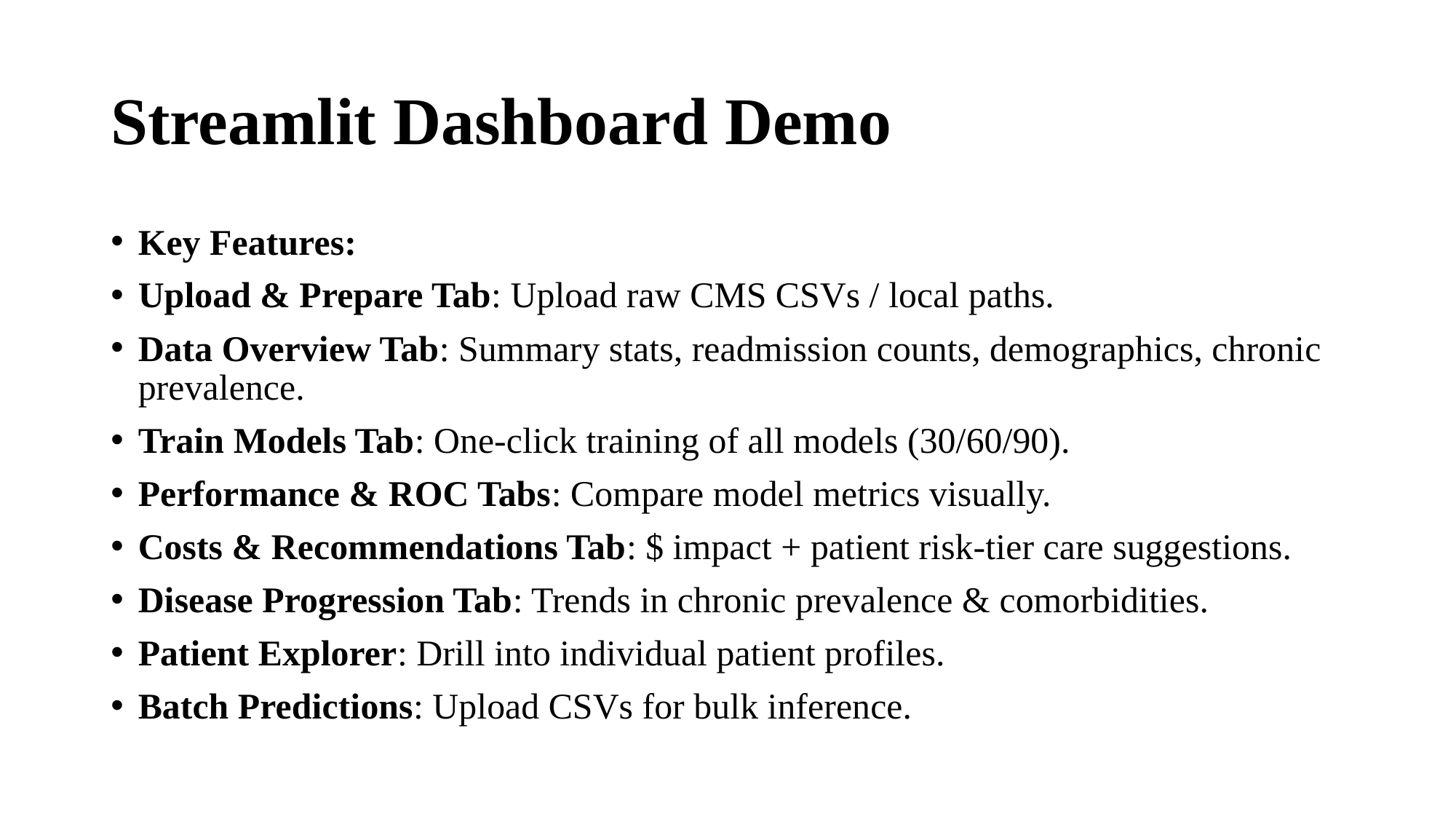

# Streamlit Dashboard Demo
Key Features:
Upload & Prepare Tab: Upload raw CMS CSVs / local paths.
Data Overview Tab: Summary stats, readmission counts, demographics, chronic prevalence.
Train Models Tab: One-click training of all models (30/60/90).
Performance & ROC Tabs: Compare model metrics visually.
Costs & Recommendations Tab: $ impact + patient risk-tier care suggestions.
Disease Progression Tab: Trends in chronic prevalence & comorbidities.
Patient Explorer: Drill into individual patient profiles.
Batch Predictions: Upload CSVs for bulk inference.